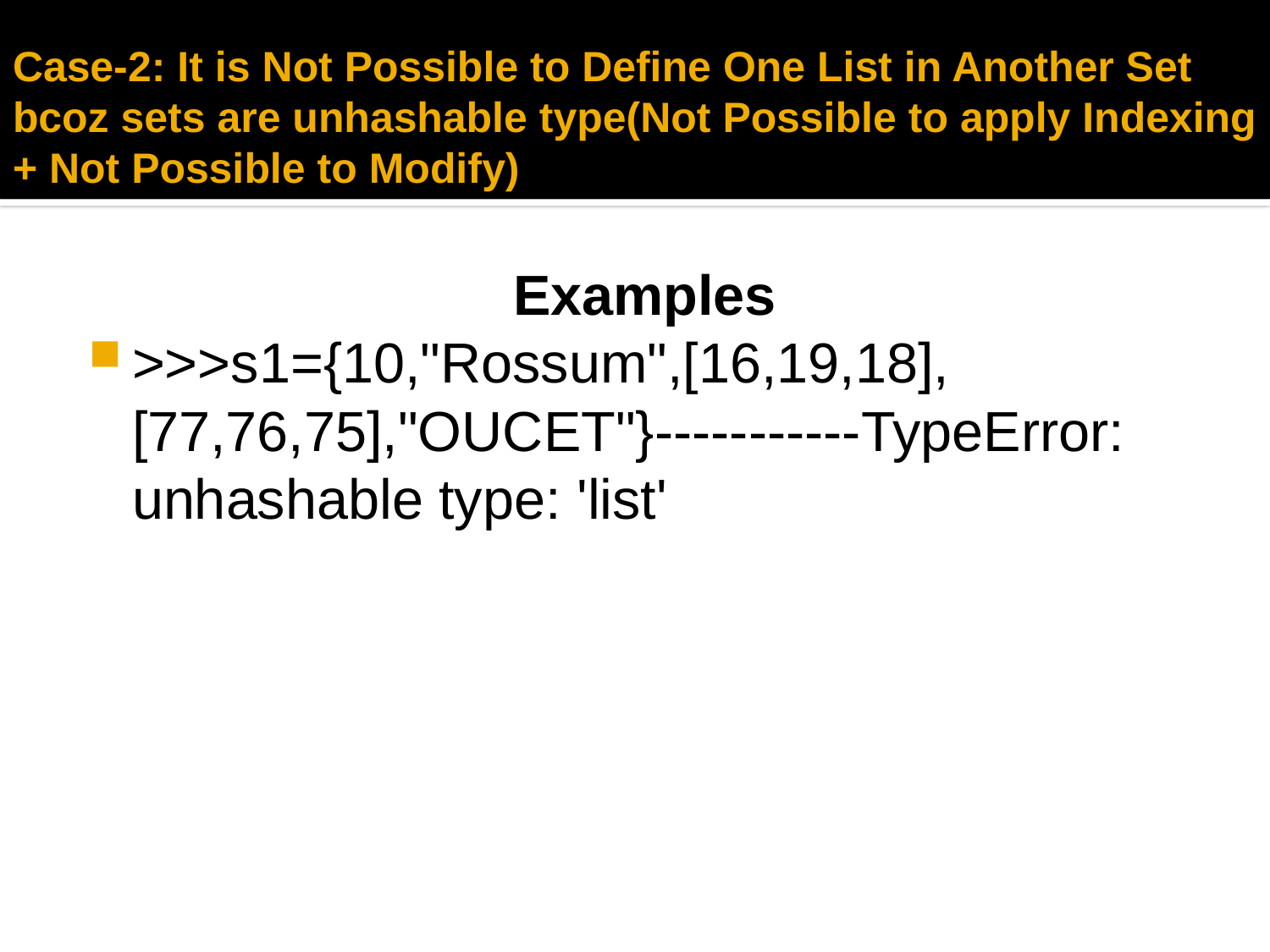

# Case-2: It is Not Possible to Define One List in Another Set bcoz sets are unhashable type(Not Possible to apply Indexing + Not Possible to Modify)
				Examples
>>>s1={10,"Rossum",[16,19,18],[77,76,75],"OUCET"}-----------TypeError: unhashable type: 'list'